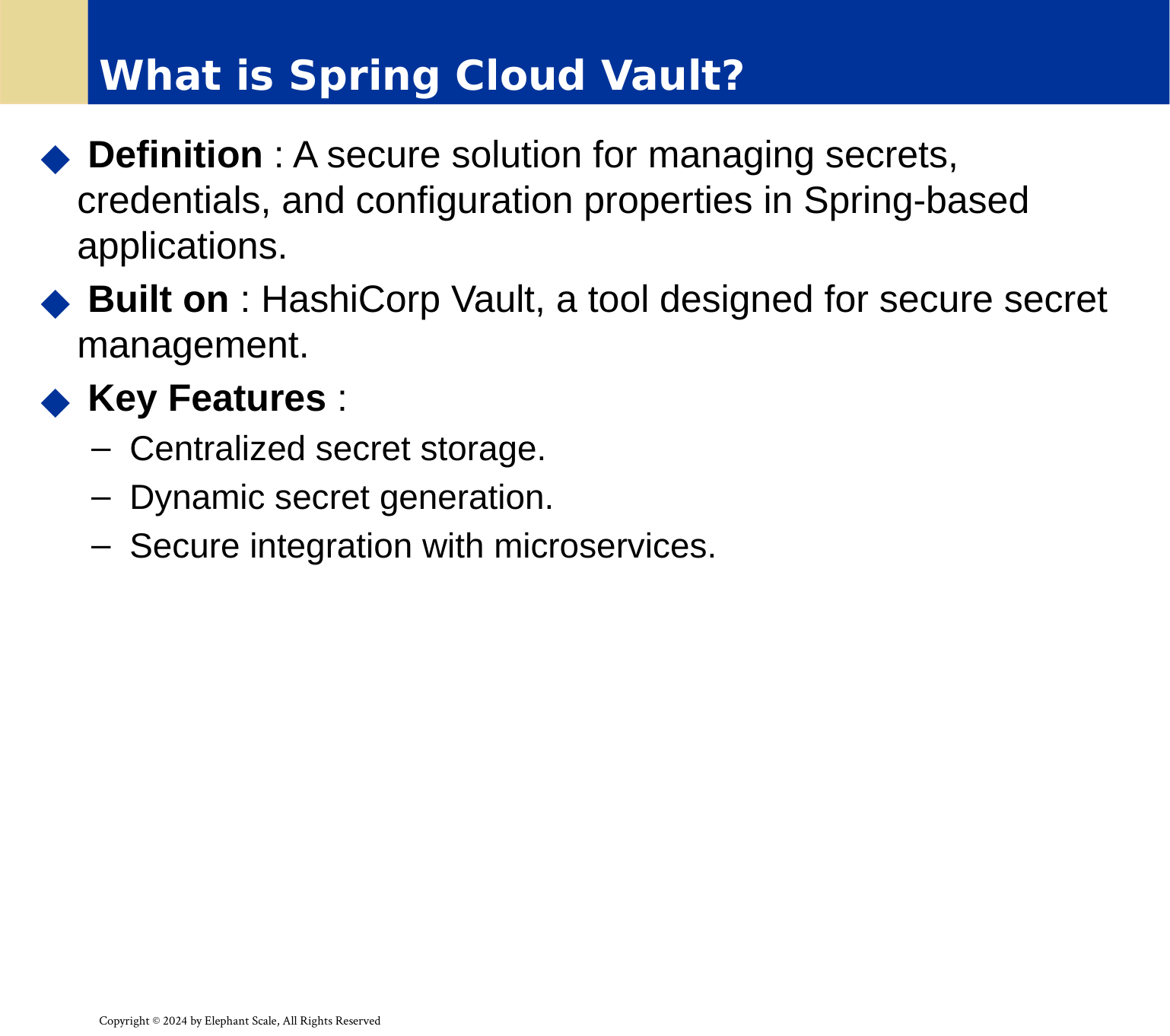

# What is Spring Cloud Vault?
 Definition : A secure solution for managing secrets, credentials, and configuration properties in Spring-based applications.
 Built on : HashiCorp Vault, a tool designed for secure secret management.
 Key Features :
 Centralized secret storage.
 Dynamic secret generation.
 Secure integration with microservices.
Copyright © 2024 by Elephant Scale, All Rights Reserved